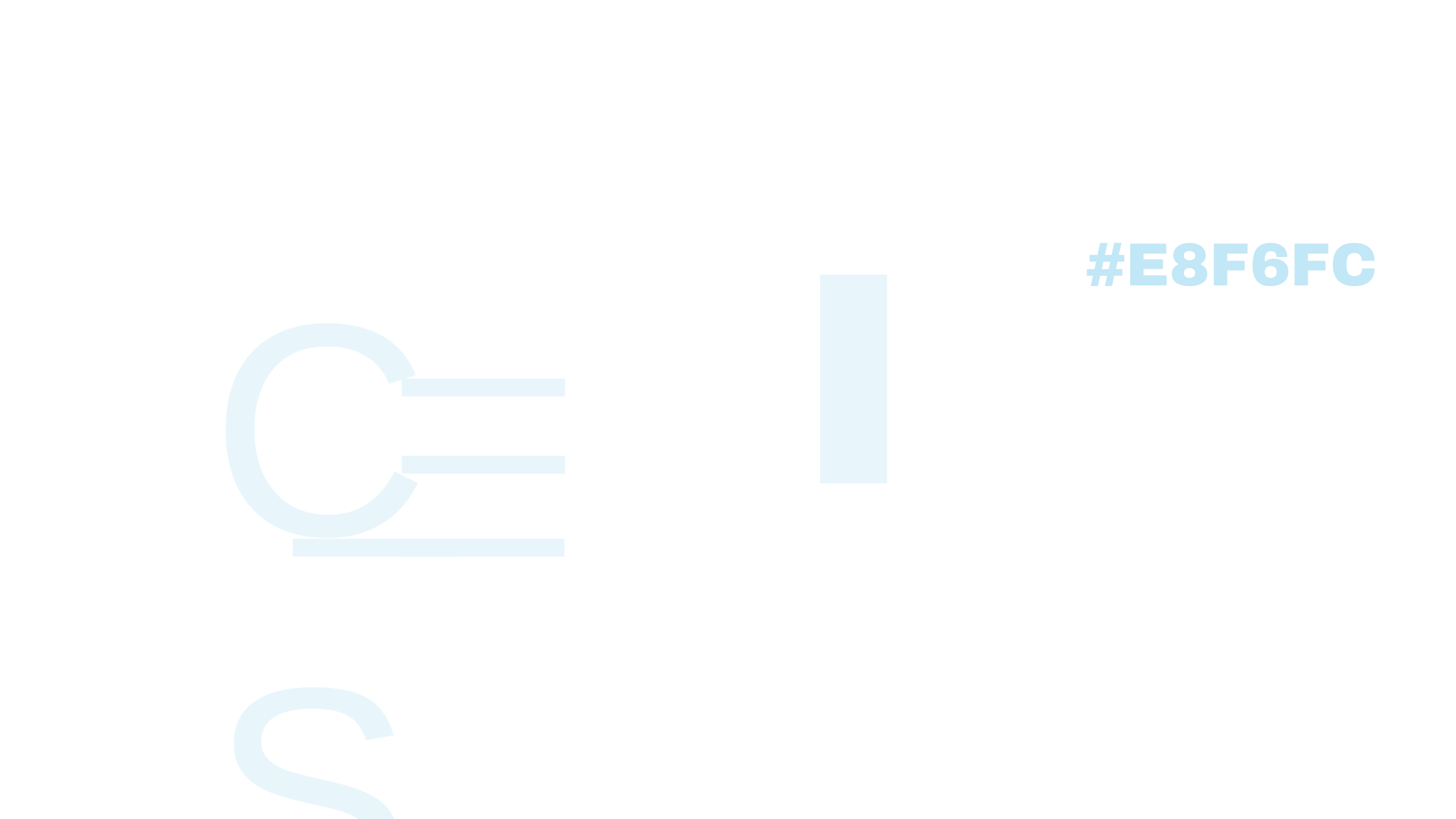

_
_
I
_
_
#E8F6FC
C   S